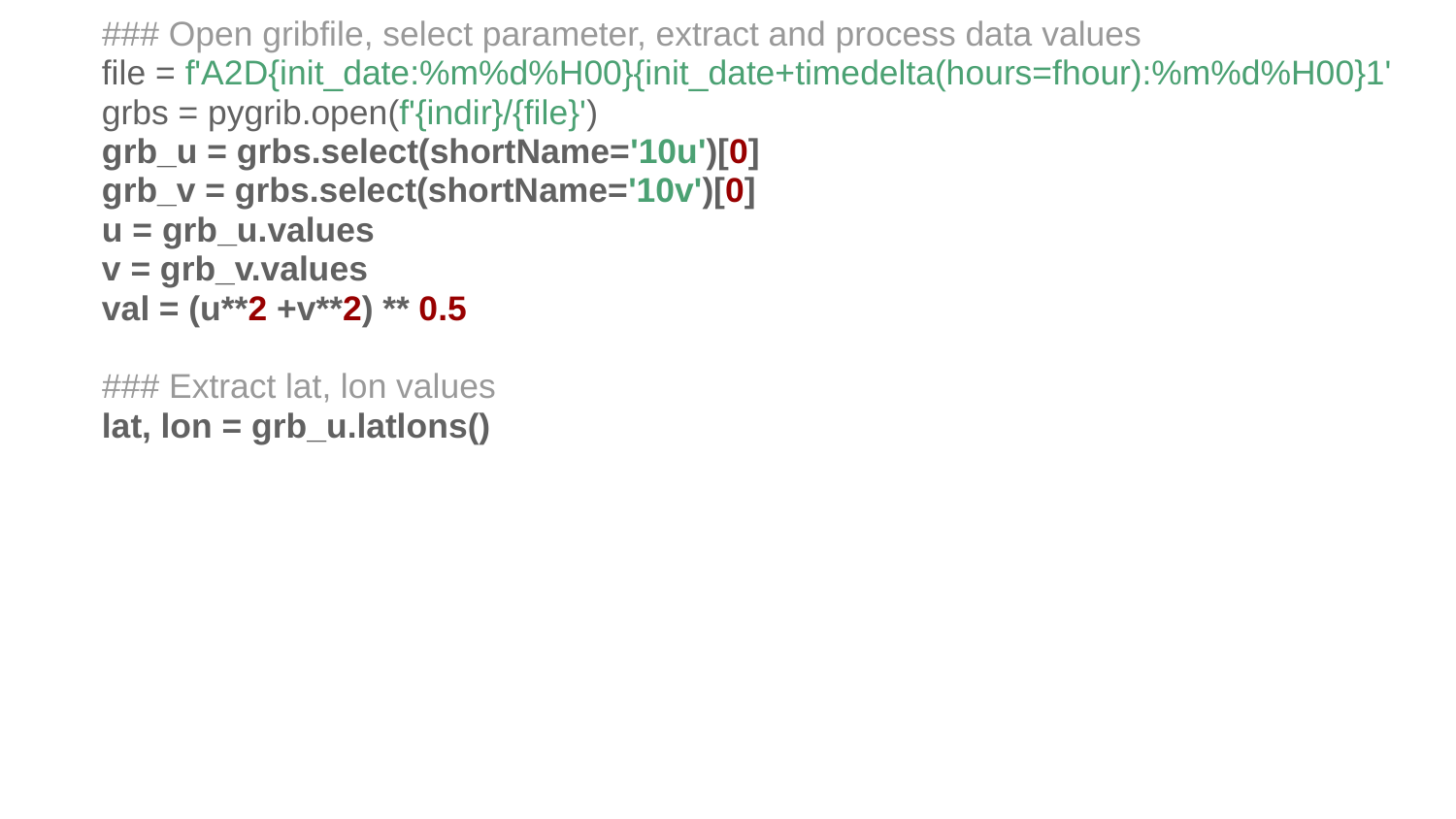

### Open gribfile, select parameter, extract and process data values file = f'A2D{init_date:%m%d%H00}{init_date+timedelta(hours=fhour):%m%d%H00}1' grbs = pygrib.open(f'{indir}/{file}') grb_u = grbs.select(shortName='10u')[0] grb_v = grbs.select(shortName='10v')[0] u = grb_u.values v = grb_v.values val = (u**2 +v**2) ** 0.5 ### Extract lat, lon values lat, lon = grb_u.latlons()